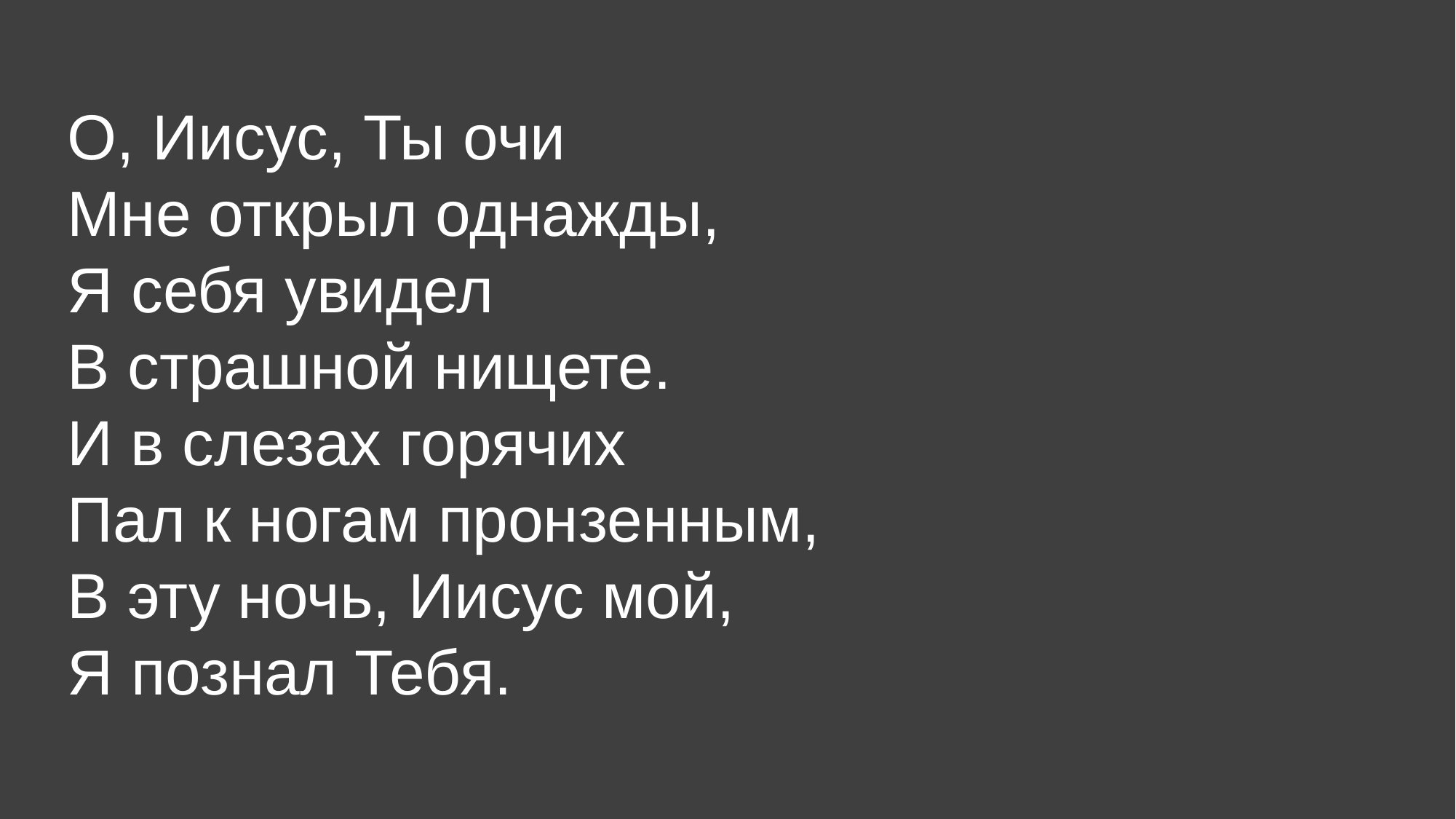

О, Иисус, Ты очи
Мне открыл однажды,
Я себя увидел
В страшной нищете.
И в слезах горячих
Пал к ногам пронзенным,
В эту ночь, Иисус мой,
Я познал Тебя.